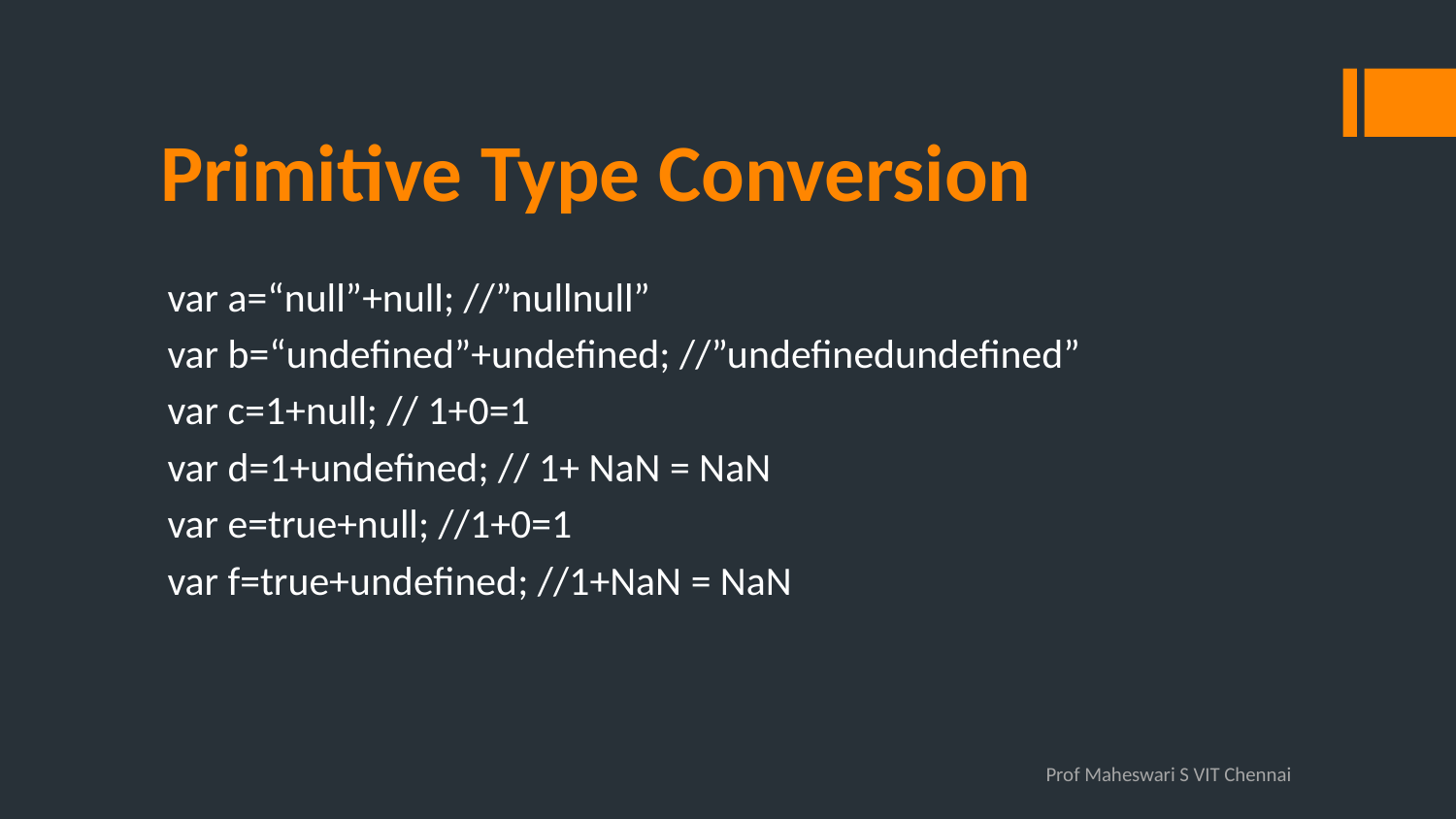

# Primitive Type Conversion
var a=“null”+null; //”nullnull”
var b=“undefined”+undefined; //”undefinedundefined”
var c=1+null; // 1+0=1
var d=1+undefined; // 1+ NaN = NaN
var e=true+null; //1+0=1
var f=true+undefined; //1+NaN = NaN
Prof Maheswari S VIT Chennai